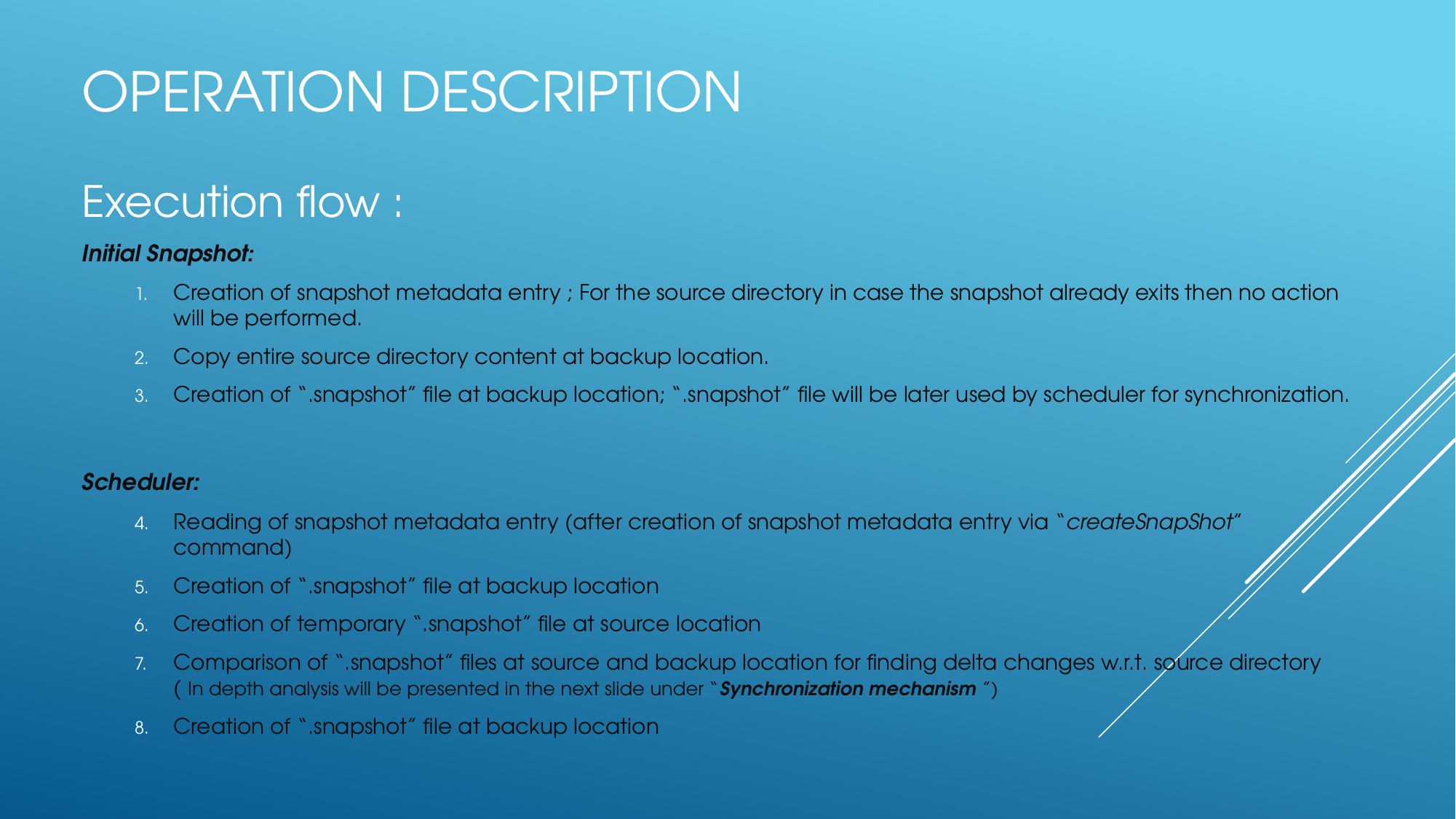

# Operation Description
Execution flow :
Initial Snapshot:
Creation of snapshot metadata entry ; For the source directory in case the snapshot already exits then no action will be performed.
Copy entire source directory content at backup location.
Creation of “.snapshot” file at backup location; “.snapshot” file will be later used by scheduler for synchronization.

Scheduler:
Reading of snapshot metadata entry (after creation of snapshot metadata entry via “createSnapShot” command)
Creation of “.snapshot” file at backup location
Creation of temporary “.snapshot” file at source location
Comparison of “.snapshot” files at source and backup location for finding delta changes w.r.t. source directory  ( In depth analysis will be presented in the next slide under “Synchronization mechanism ”)
Creation of “.snapshot” file at backup location